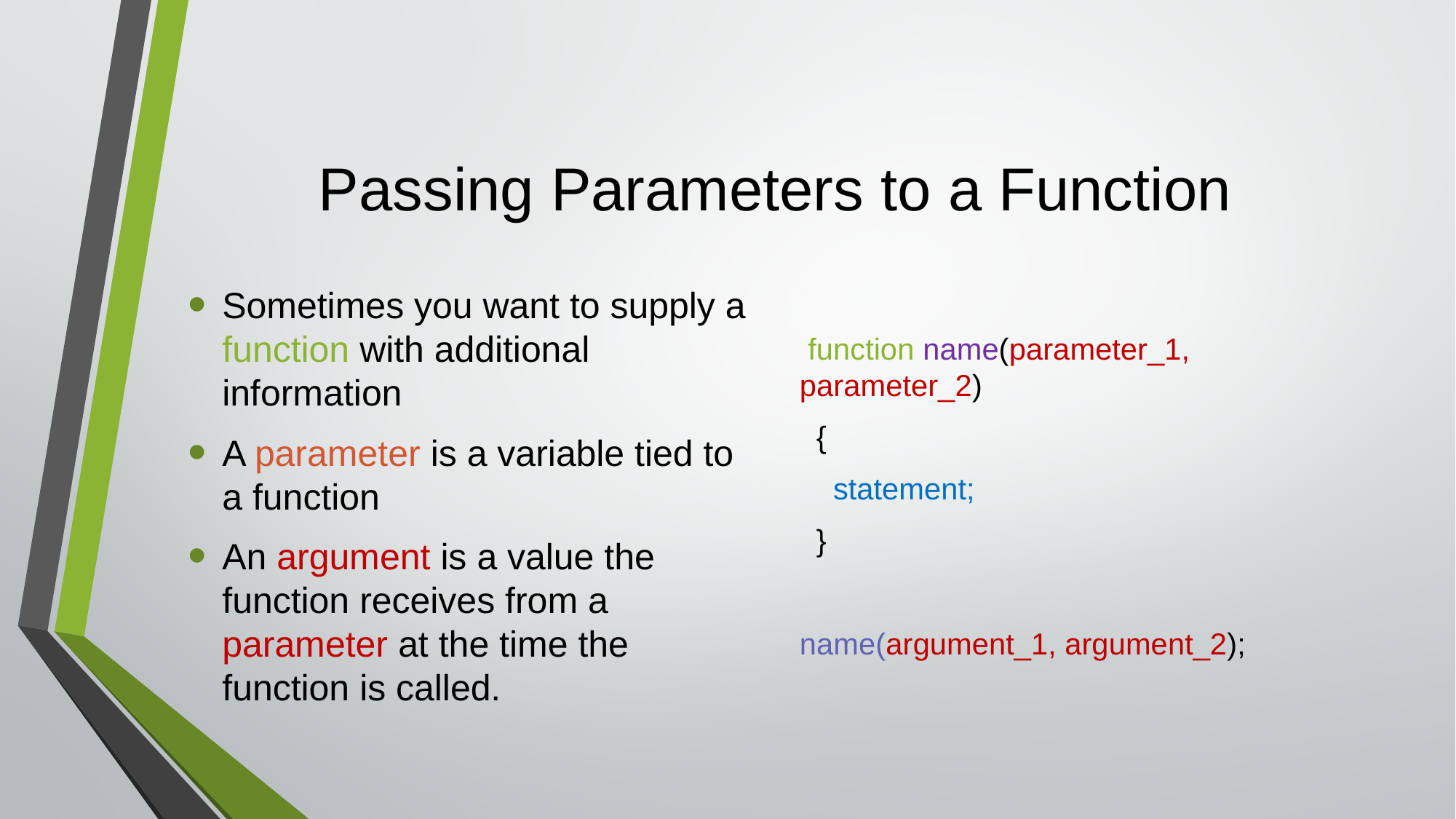

# Passing Parameters to a Function
Sometimes you want to supply a function with additional information
A parameter is a variable tied to a function
An argument is a value the function receives from a parameter at the time the function is called.
 function name(parameter_1, parameter_2)
  {
    statement;
  }

name(argument_1, argument_2);